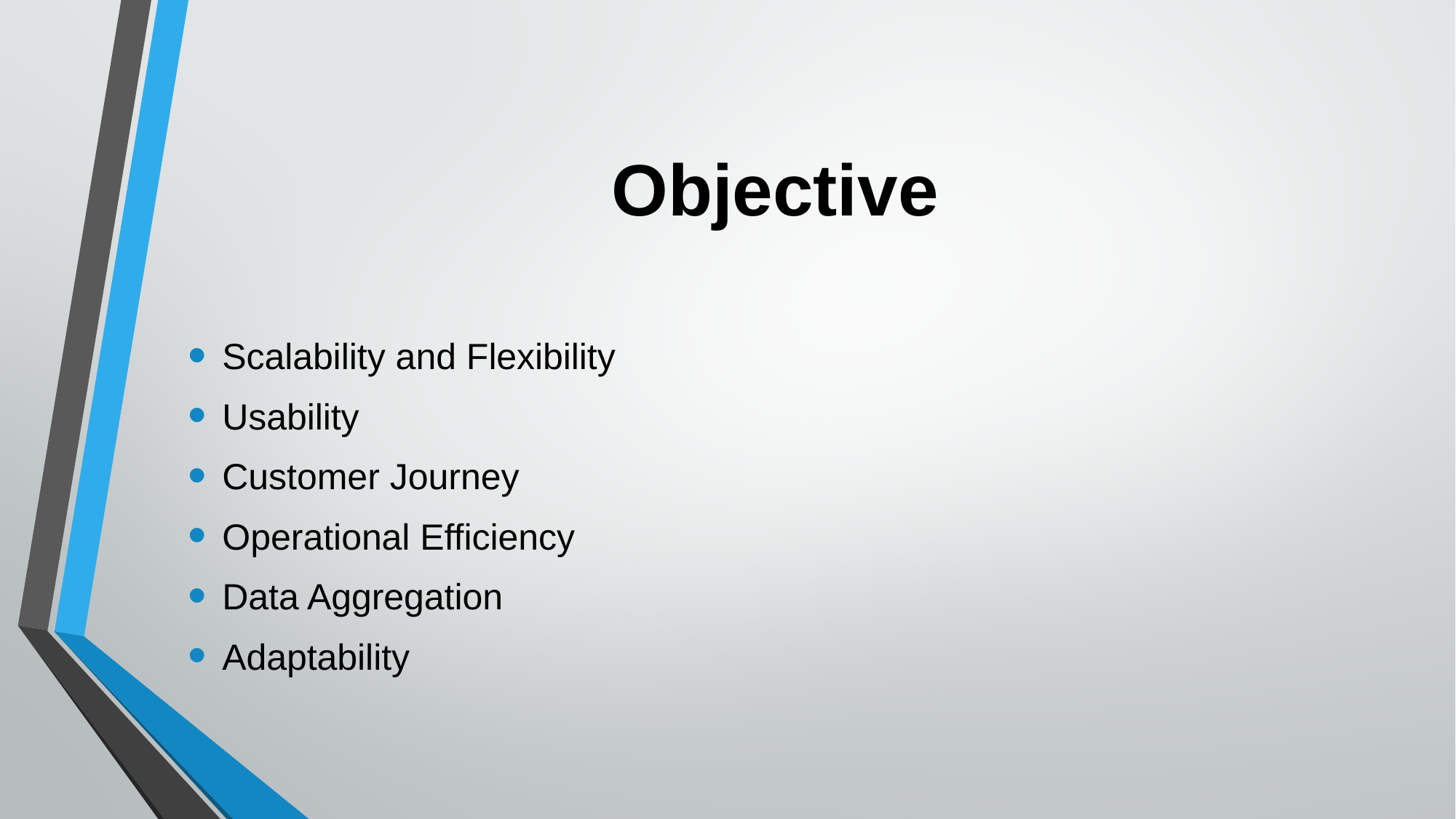

# Objective
Scalability and Flexibility
Usability
Customer Journey
Operational Efficiency
Data Aggregation
Adaptability